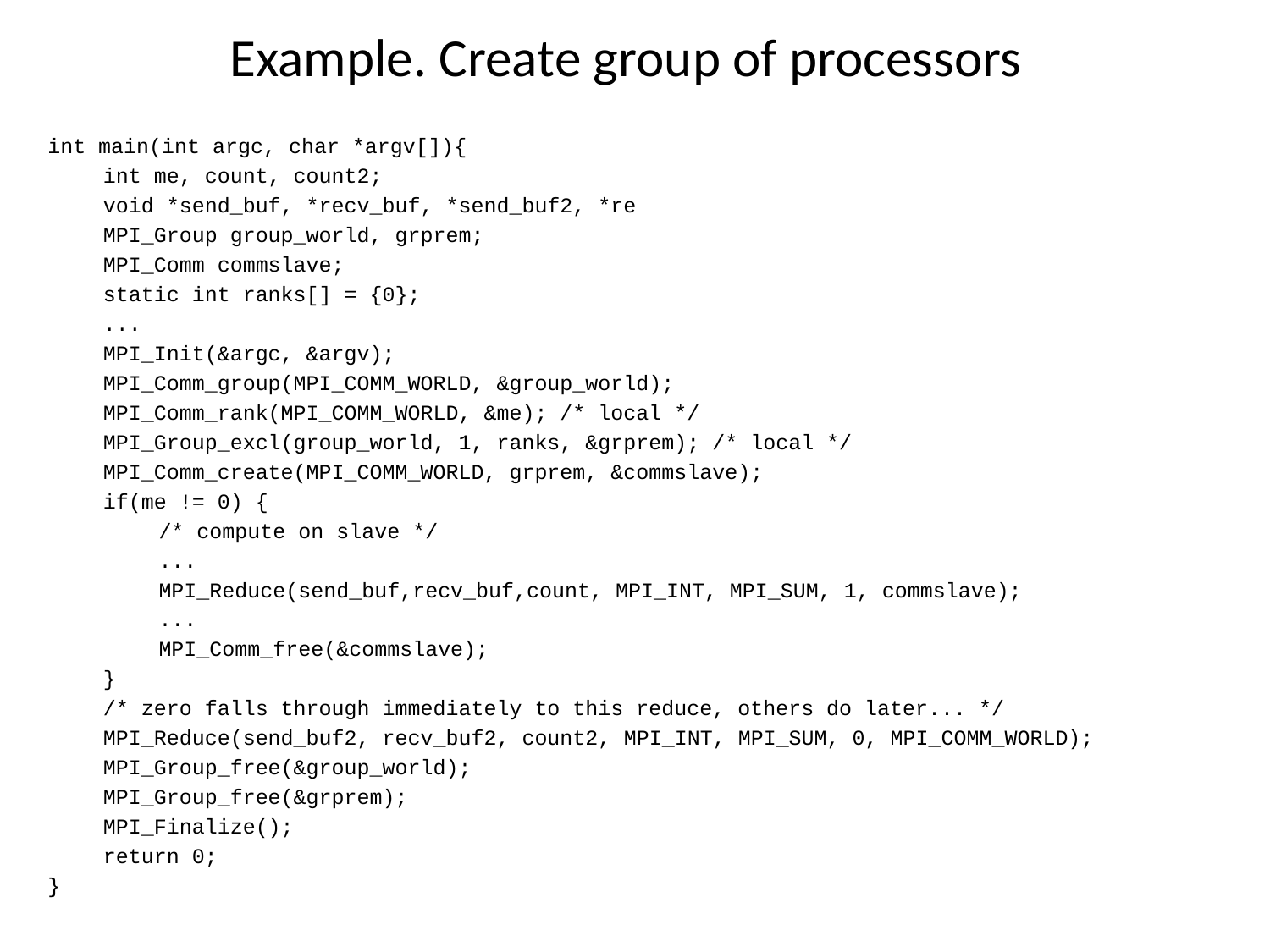

# Example. Create group of processors
int main(int argc, char *argv[]){
int me, count, count2;
void *send_buf, *recv_buf, *send_buf2, *re
MPI_Group group_world, grprem;
MPI_Comm commslave;
static int ranks[] = {0};
...
MPI_Init(&argc, &argv);
MPI_Comm_group(MPI_COMM_WORLD, &group_world);
MPI_Comm_rank(MPI_COMM_WORLD, &me); /* local */
MPI_Group_excl(group_world, 1, ranks, &grprem); /* local */
MPI_Comm_create(MPI_COMM_WORLD, grprem, &commslave);
if(me != 0) {
/* compute on slave */
...
MPI_Reduce(send_buf,recv_buf,count, MPI_INT, MPI_SUM, 1, commslave);
...
MPI_Comm_free(&commslave);
}
/* zero falls through immediately to this reduce, others do later... */
MPI_Reduce(send_buf2, recv_buf2, count2, MPI_INT, MPI_SUM, 0, MPI_COMM_WORLD);
MPI_Group_free(&group_world);
MPI_Group_free(&grprem);
MPI_Finalize();
return 0;
}